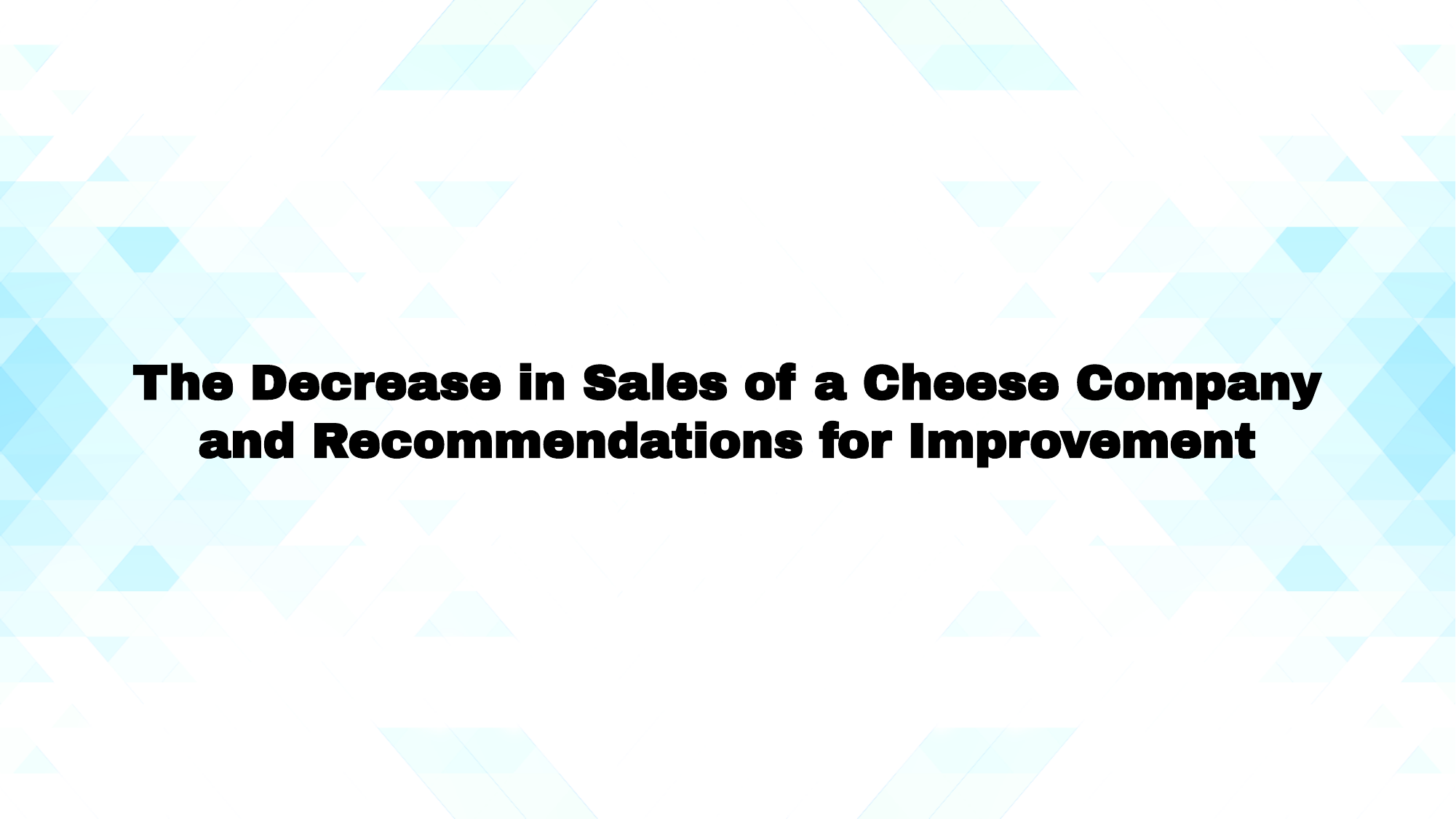

The Decrease in Sales of a Cheese Company and Recommendations for Improvement